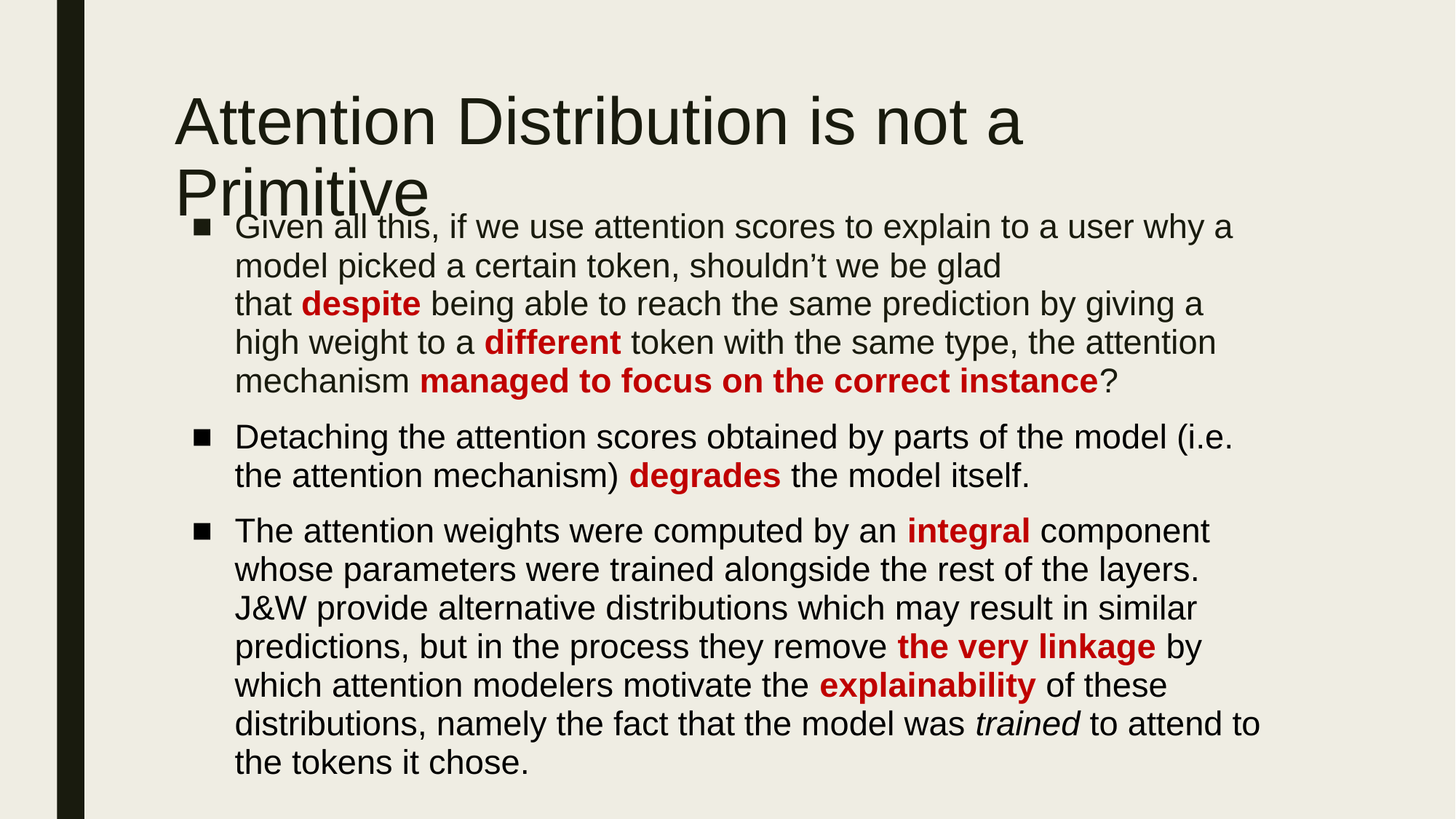

# Attention Distribution is not a Primitive
Given all this, if we use attention scores to explain to a user why a model picked a certain token, shouldn’t we be glad that despite being able to reach the same prediction by giving a high weight to a different token with the same type, the attention mechanism managed to focus on the correct instance?
Detaching the attention scores obtained by parts of the model (i.e. the attention mechanism) degrades the model itself.
The attention weights were computed by an integral component whose parameters were trained alongside the rest of the layers. J&W provide alternative distributions which may result in similar predictions, but in the process they remove the very linkage by which attention modelers motivate the explainability of these distributions, namely the fact that the model was trained to attend to the tokens it chose.